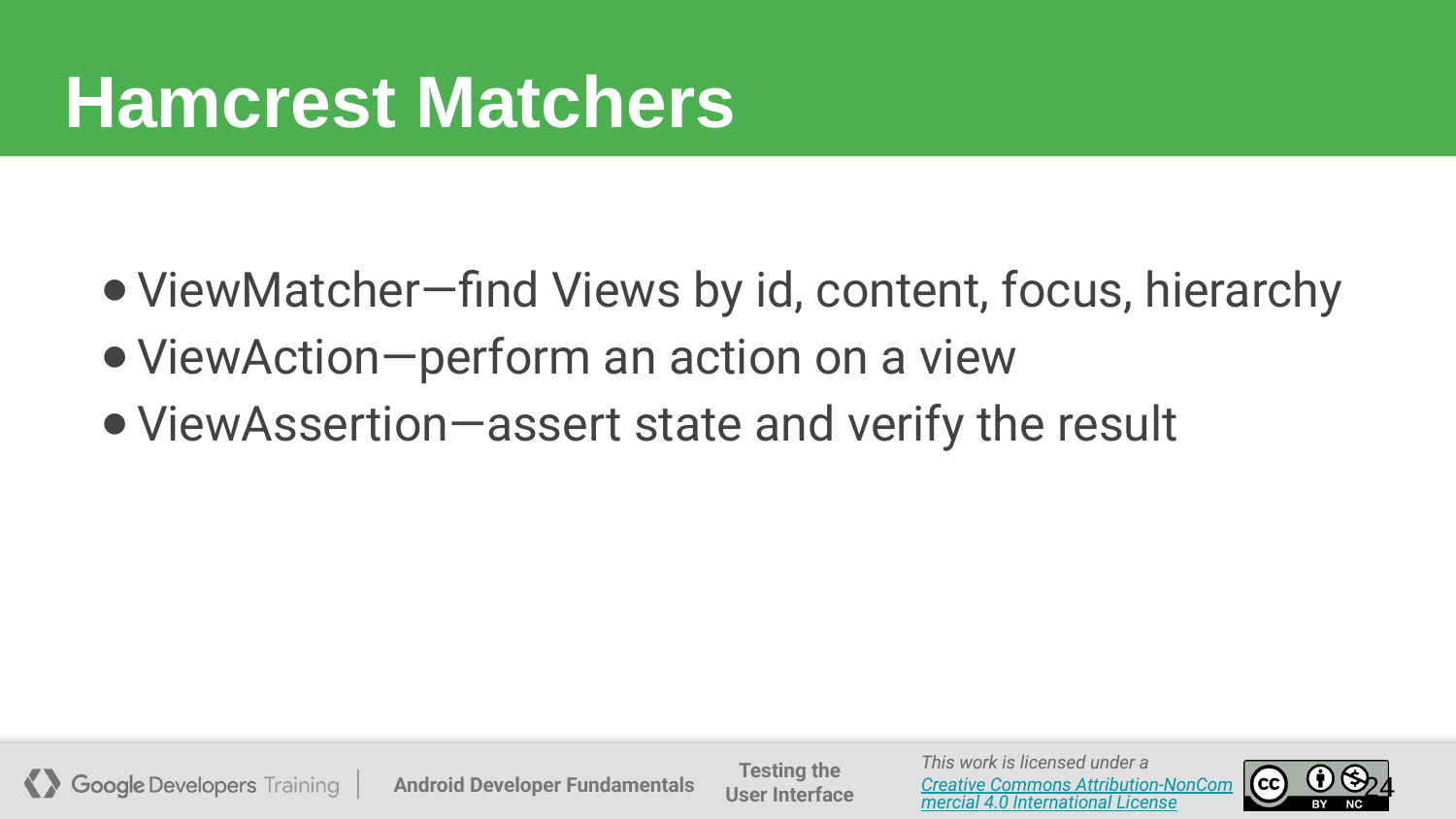

# Hamcrest Matchers

ViewMatcher—find Views by id, content, focus, hierarchy
ViewAction—perform an action on a view
ViewAssertion—assert state and verify the result
24